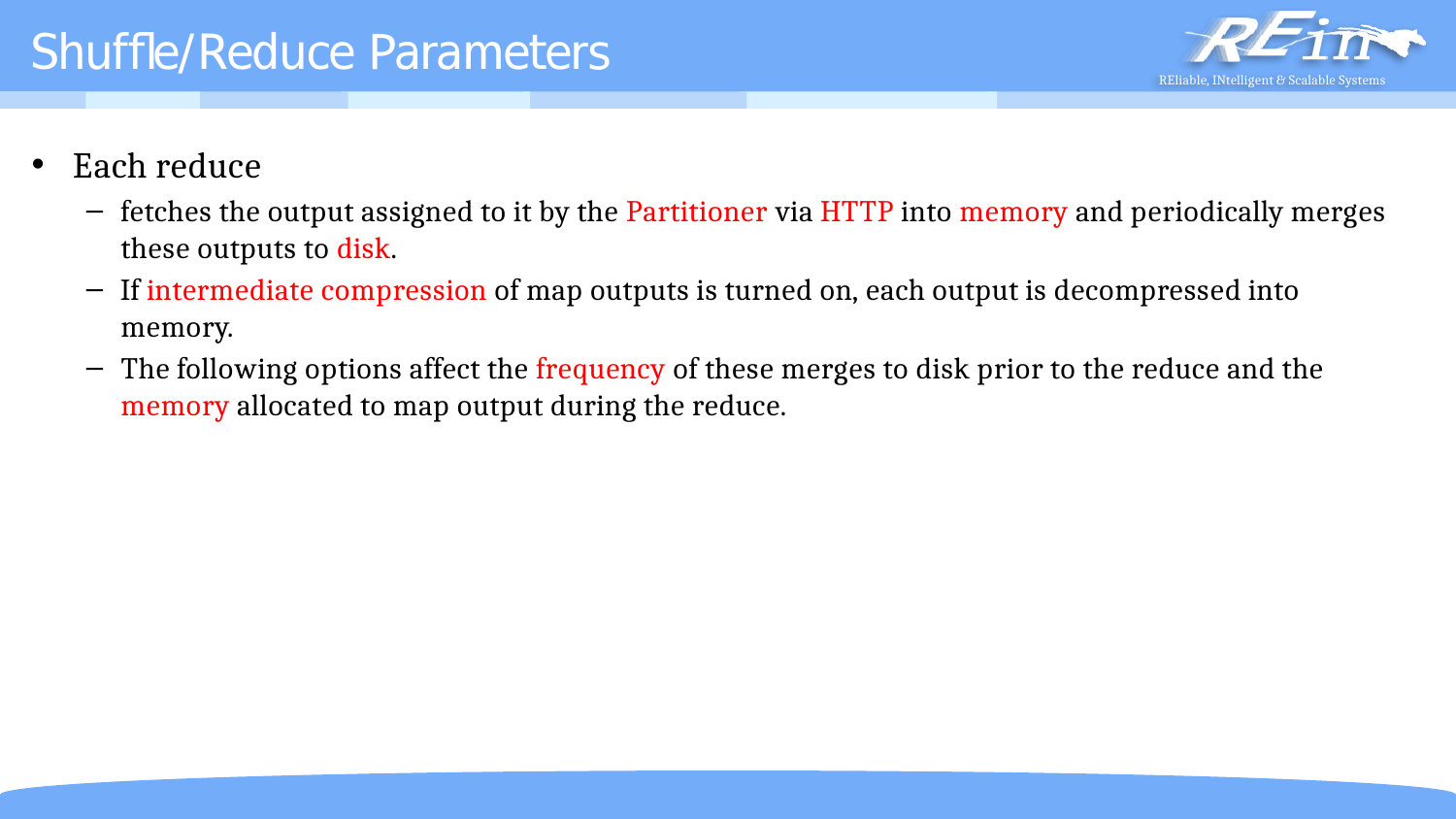

# Shuffle/Reduce Parameters

Each reduce
fetches the output assigned to it by the Partitioner via HTTP into memory and periodically merges these outputs to disk.
If intermediate compression of map outputs is turned on, each output is decompressed into memory.
The following options affect the frequency of these merges to disk prior to the reduce and the memory allocated to map output during the reduce.
49